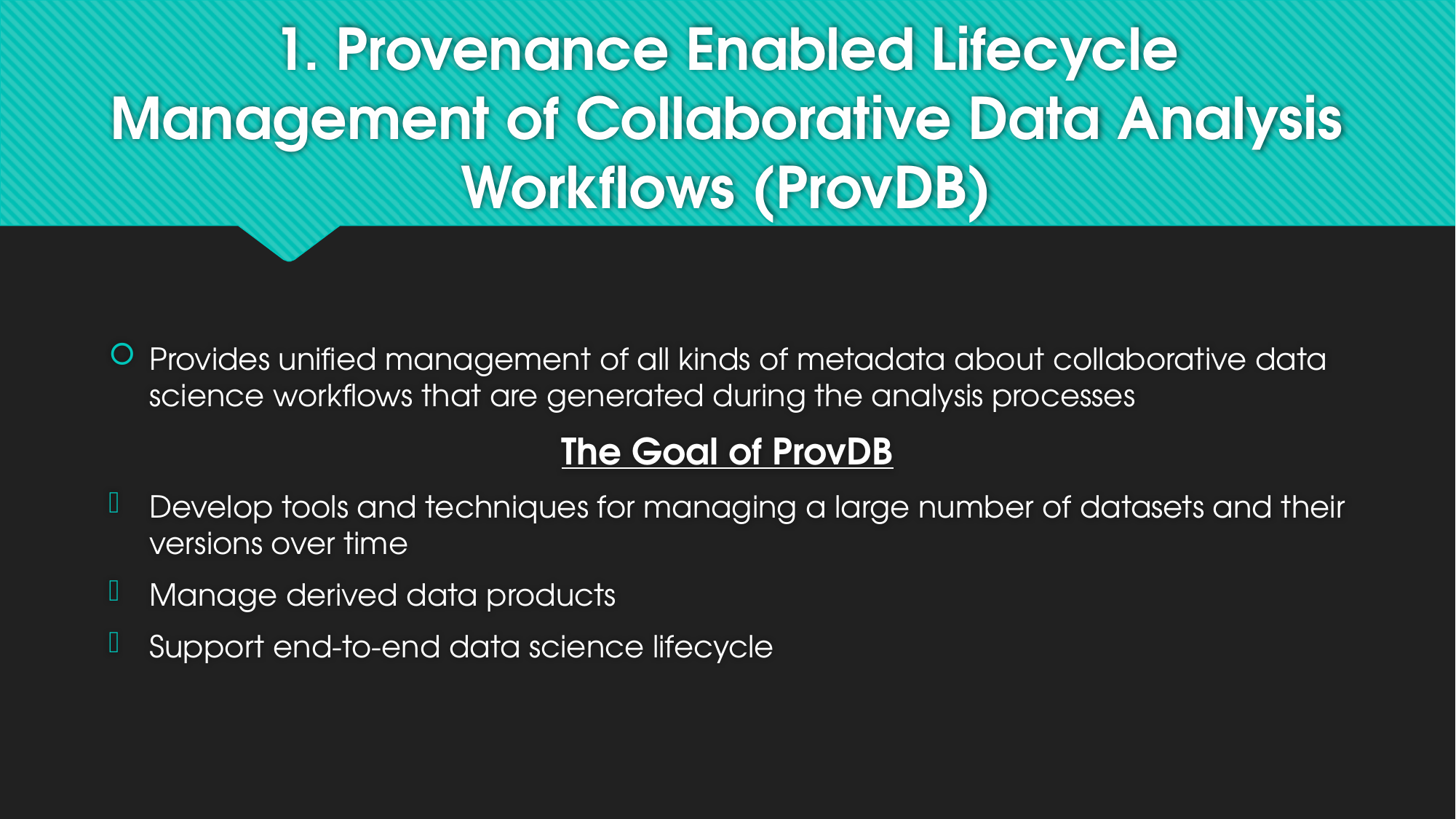

# 1. Provenance Enabled Lifecycle Management of Collaborative Data Analysis Workflows (ProvDB)
Provides unified management of all kinds of metadata about collaborative data science workflows that are generated during the analysis processes
The Goal of ProvDB
Develop tools and techniques for managing a large number of datasets and their versions over time
Manage derived data products
Support end-to-end data science lifecycle